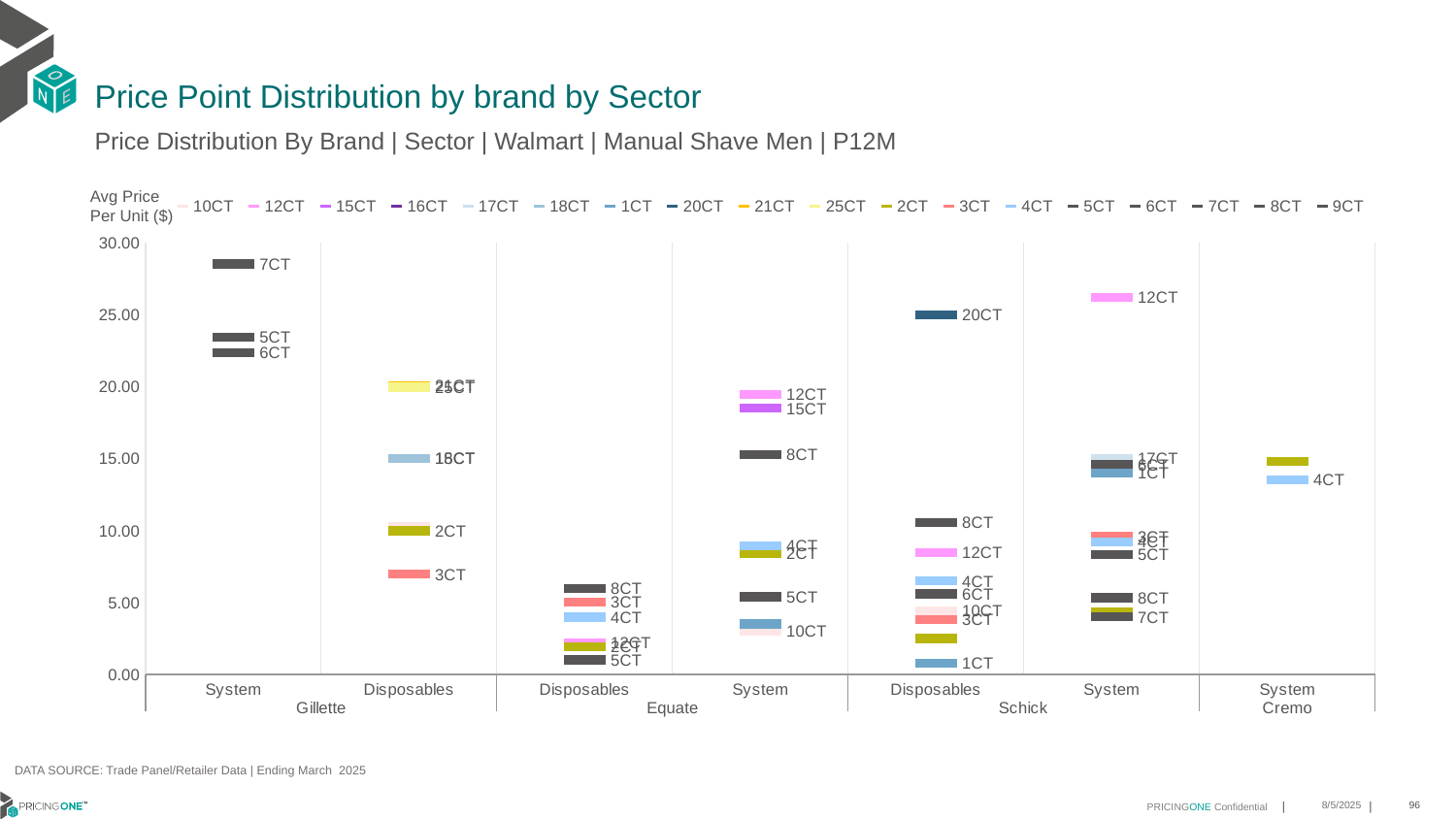

# Price Point Distribution by brand by Sector
Price Distribution By Brand | Sector | Walmart | Manual Shave Men | P12M

### Chart

| Category | 10CT | 12CT | 15CT | 16CT | 17CT | 18CT | 1CT | 20CT | 21CT | 25CT | 2CT | 3CT | 4CT | 5CT | 6CT | 7CT | 8CT | 9CT |
|---|---|---|---|---|---|---|---|---|---|---|---|---|---|---|---|---|---|---|
| System | None | None | None | None | None | None | None | None | None | None | None | None | None | 23.4403 | 22.3567 | 28.5356 | None | None |
| Disposables | 10.2883 | None | 15.0128 | None | None | 14.9922 | None | None | 20.064 | 19.9609 | 9.9791 | 6.9635 | None | None | None | None | None | None |
| Disposables | None | 2.1773 | None | None | None | None | None | None | None | None | 1.937 | 5.0484 | 3.972 | 1.0034 | None | None | 5.9797 | None |
| System | 3.0 | 19.48 | 18.5 | None | None | None | 3.5 | None | None | None | 8.4401 | None | 8.9444 | 5.4 | None | None | 15.2946 | None |
| Disposables | 4.4375 | 8.4824 | None | None | None | None | 0.794 | 25.0 | None | None | 2.5 | 3.8235 | 6.4918 | None | 5.6071 | None | 10.5602 | None |
| System | None | 26.197 | None | None | 15.0 | None | 14.0 | None | None | None | 4.3177 | 9.5902 | 9.1995 | 8.3451 | 14.5899 | 4.0 | 5.3163 | None |
| System | None | None | None | None | None | None | None | None | None | None | 14.8057 | None | 13.5345 | None | None | None | None | None |
Avg Price
Per Unit ($)
DATA SOURCE: Trade Panel/Retailer Data | Ending March  2025
8/5/2025
96